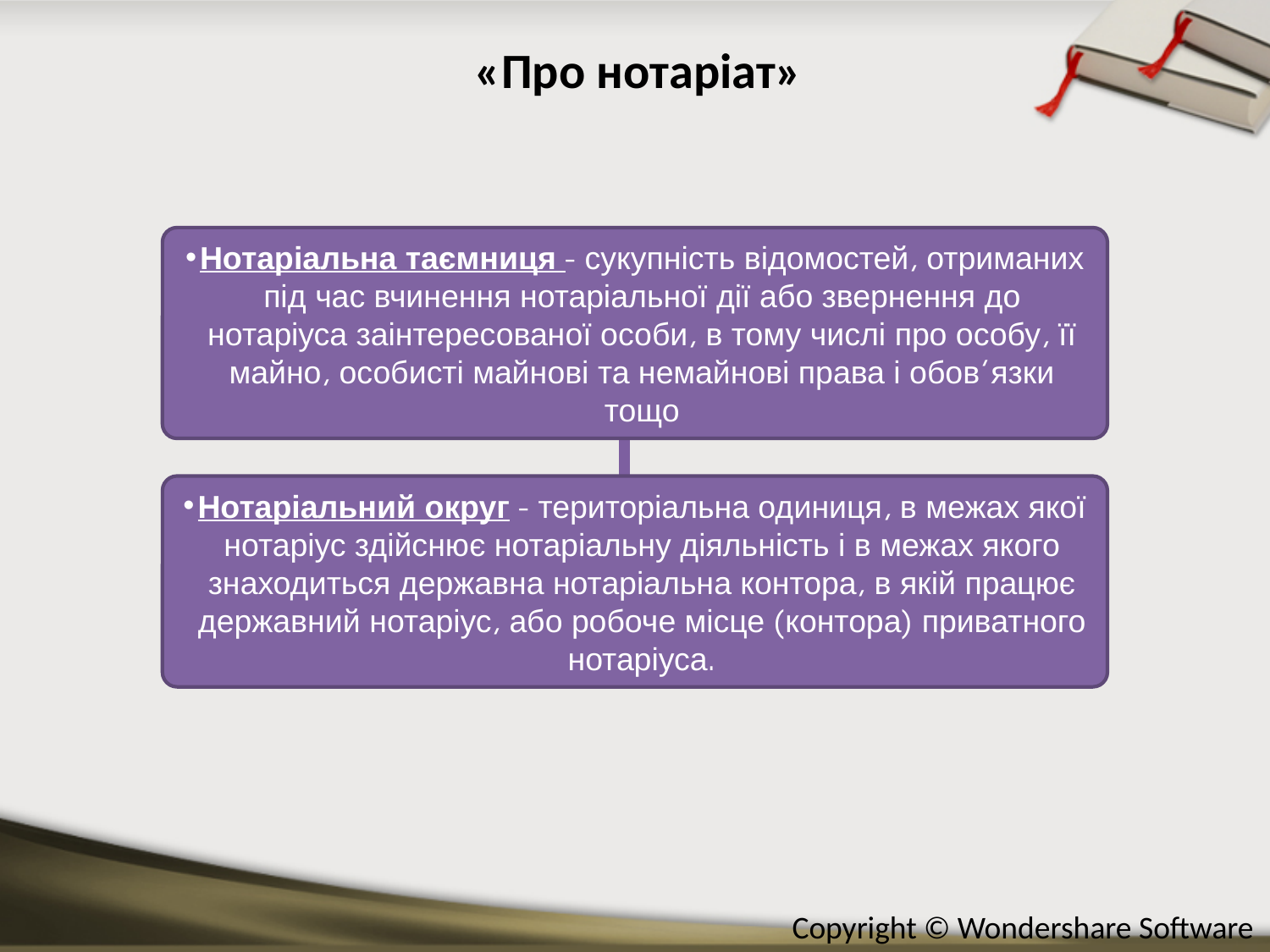

# «Про нотаріат»
Нотаріальна таємниця - сукупність відомостей, отриманих під час вчинення нотаріальної дії або звернення до нотаріуса заінтересованої особи, в тому числі про особу, її майно, особисті майнові та немайнові права і обов’язки тощо
Нотаріальний округ - територіальна одиниця, в межах якої нотаріус здійснює нотаріальну діяльність і в межах якого знаходиться державна нотаріальна контора, в якій працює державний нотаріус, або робоче місце (контора) приватного нотаріуса.